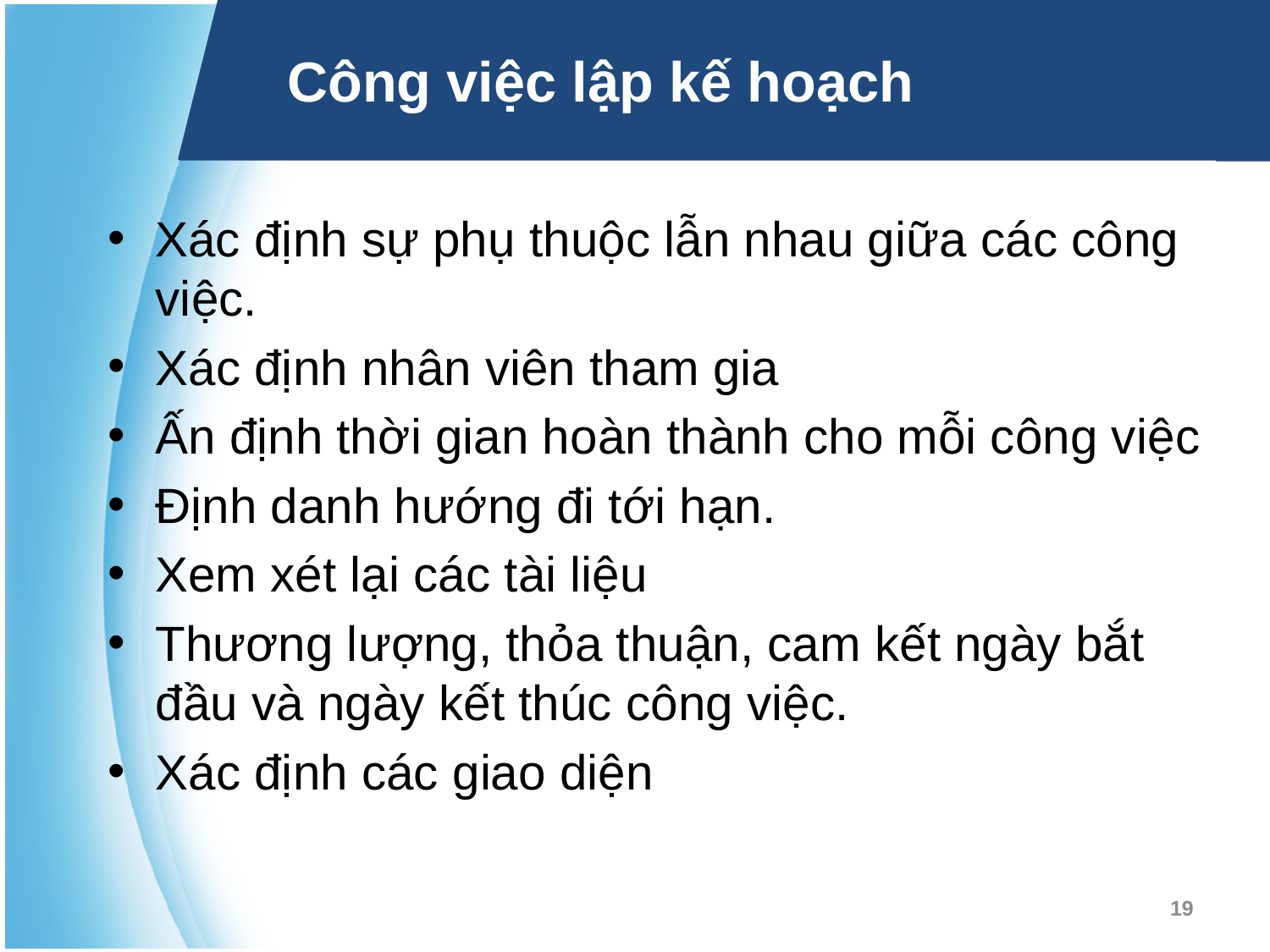

Công việc lập kế hoạch

Xác định sự phụ thuộc lẫn nhau giữa các công việc.
Xác định nhân viên tham gia
Ấn định thời gian hoàn thành cho mỗi công việc
Định danh hướng đi tới hạn.
Xem xét lại các tài liệu
Thương lượng, thỏa thuận, cam kết ngày bắt đầu và ngày kết thúc công việc.
Xác định các giao diện
19